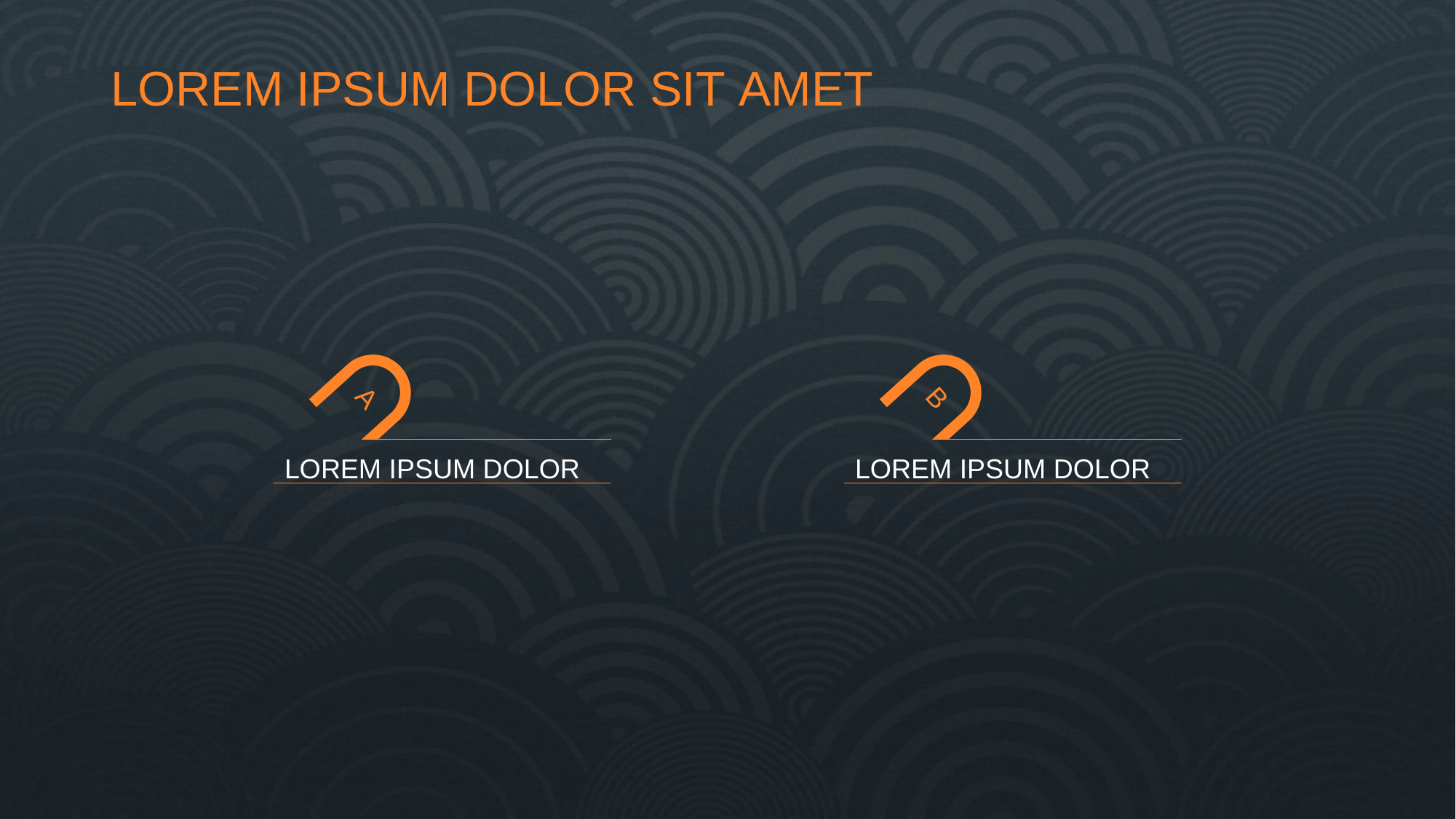

# LOREM IPSUM DOLOR SIT AMET
A
LOREM IPSUM DOLOR
B
LOREM IPSUM DOLOR